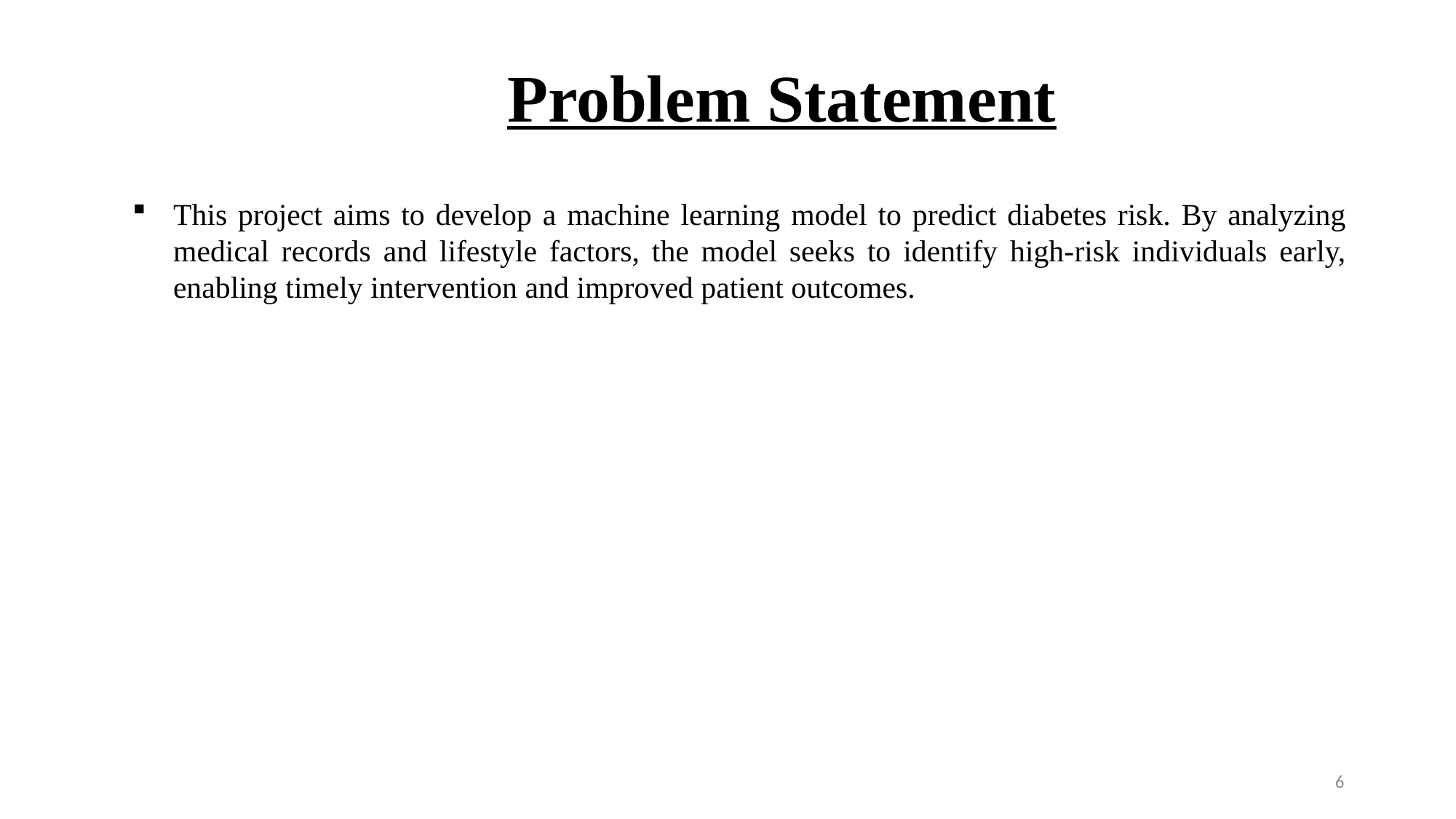

Problem Statement

This project aims to develop a machine learning model to predict diabetes risk. By analyzing medical records and lifestyle factors, the model seeks to identify high-risk individuals early, enabling timely intervention and improved patient outcomes.
6